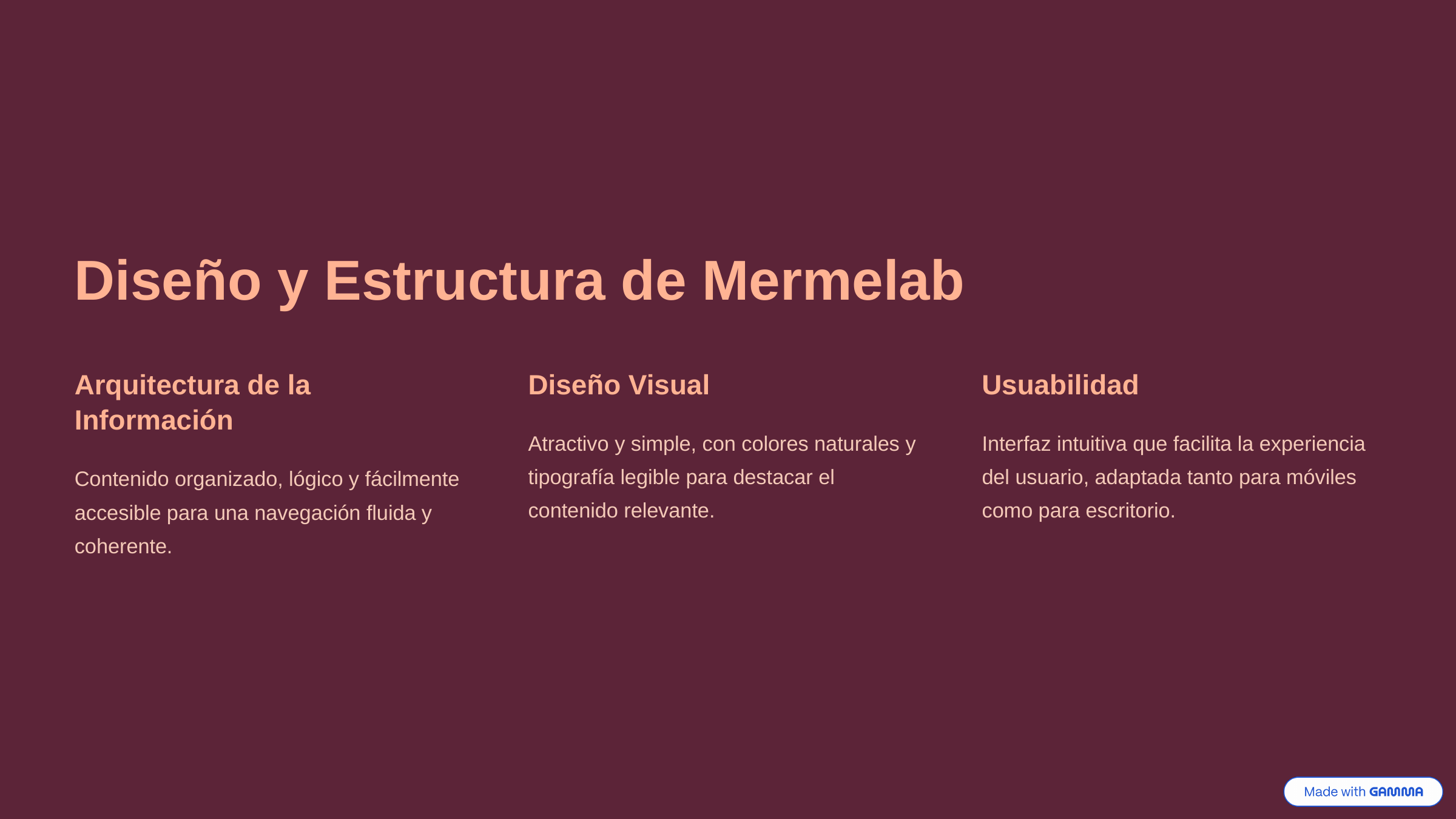

Diseño y Estructura de Mermelab
Arquitectura de la Información
Diseño Visual
Usuabilidad
Atractivo y simple, con colores naturales y tipografía legible para destacar el contenido relevante.
Interfaz intuitiva que facilita la experiencia del usuario, adaptada tanto para móviles como para escritorio.
Contenido organizado, lógico y fácilmente accesible para una navegación fluida y coherente.